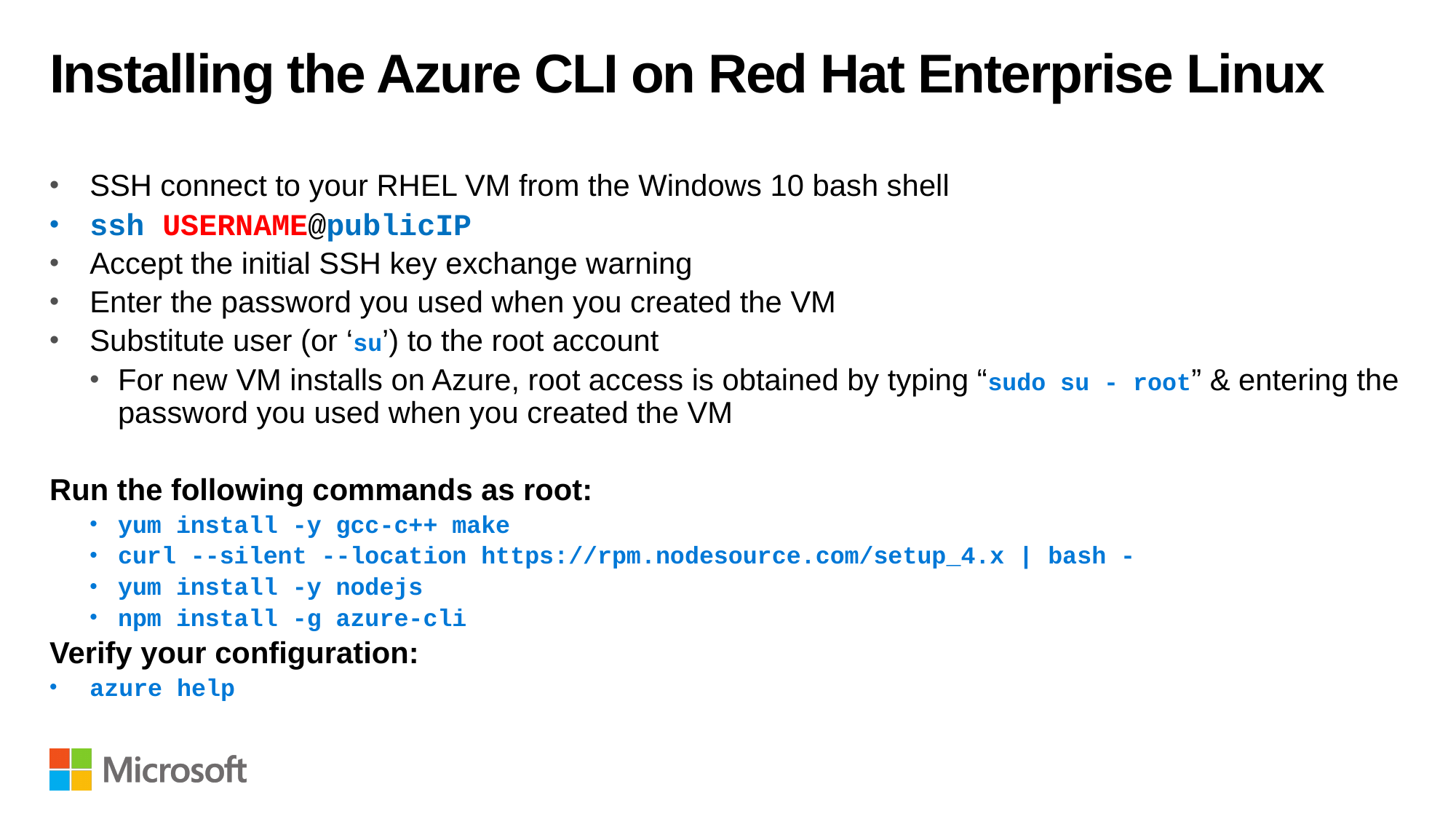

# Installing the Azure CLI on Red Hat Enterprise Linux
SSH connect to your RHEL VM from the Windows 10 bash shell
ssh USERNAME@publicIP
Accept the initial SSH key exchange warning
Enter the password you used when you created the VM
Substitute user (or ‘su’) to the root account
For new VM installs on Azure, root access is obtained by typing “sudo su - root” & entering the password you used when you created the VM

Run the following commands as root:
yum install -y gcc-c++ make
curl --silent --location https://rpm.nodesource.com/setup_4.x | bash -
yum install -y nodejs
npm install -g azure-cli
Verify your configuration:
azure help